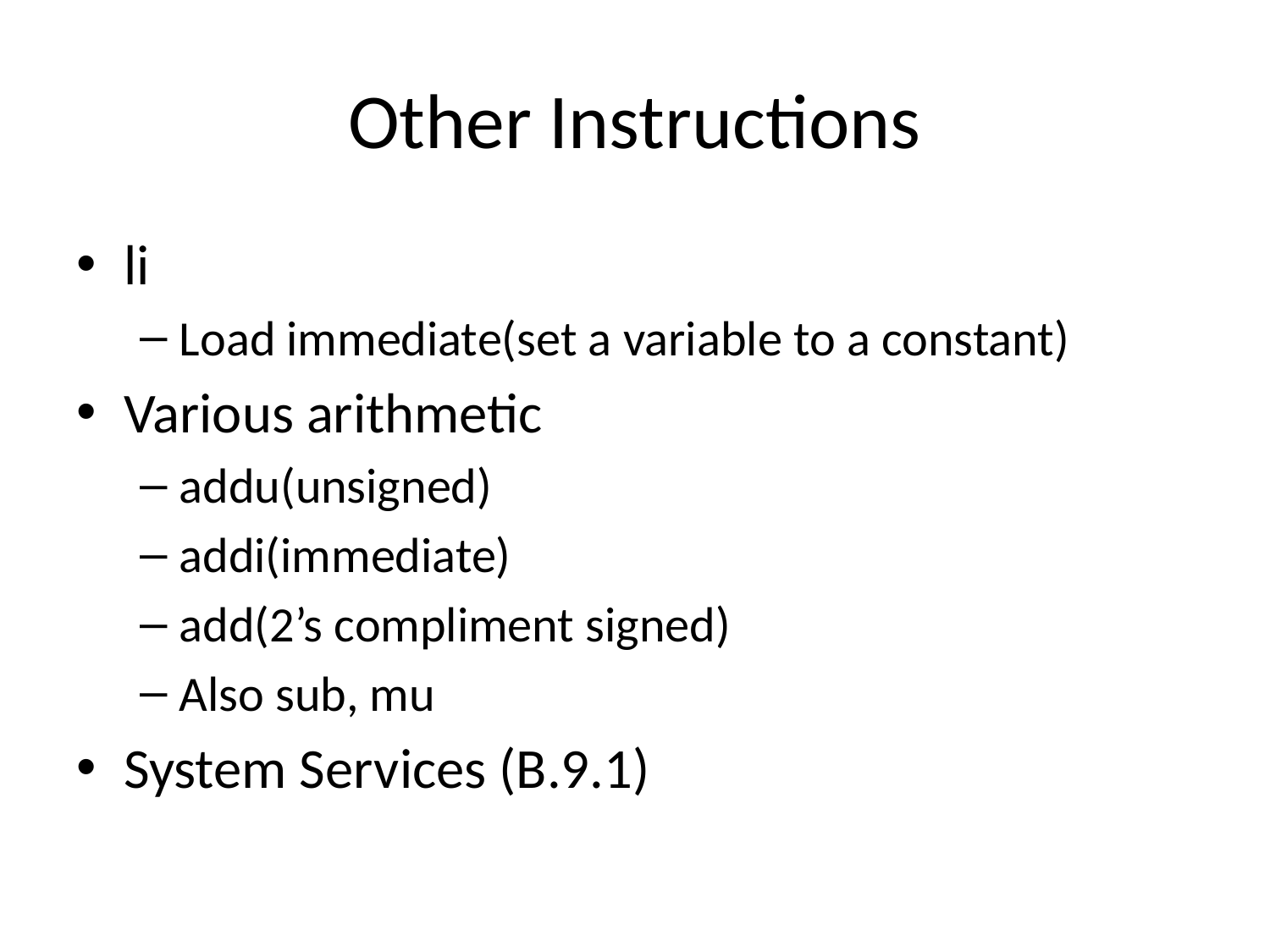

# Other Instructions
li
Load immediate(set a variable to a constant)
Various arithmetic
addu(unsigned)
addi(immediate)
add(2’s compliment signed)
Also sub, mu
System Services (B.9.1)